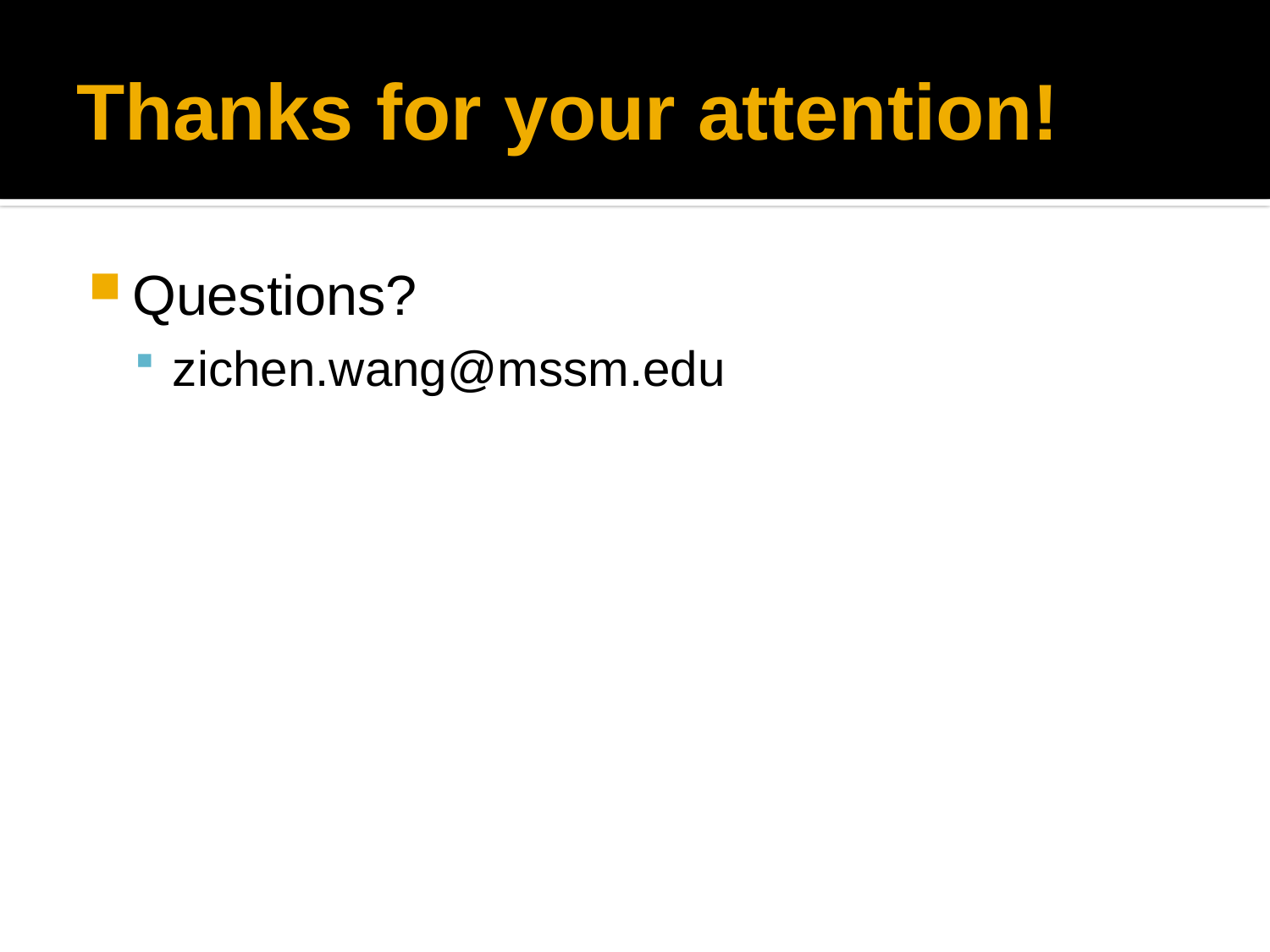

# Thanks for your attention!
Questions?
zichen.wang@mssm.edu